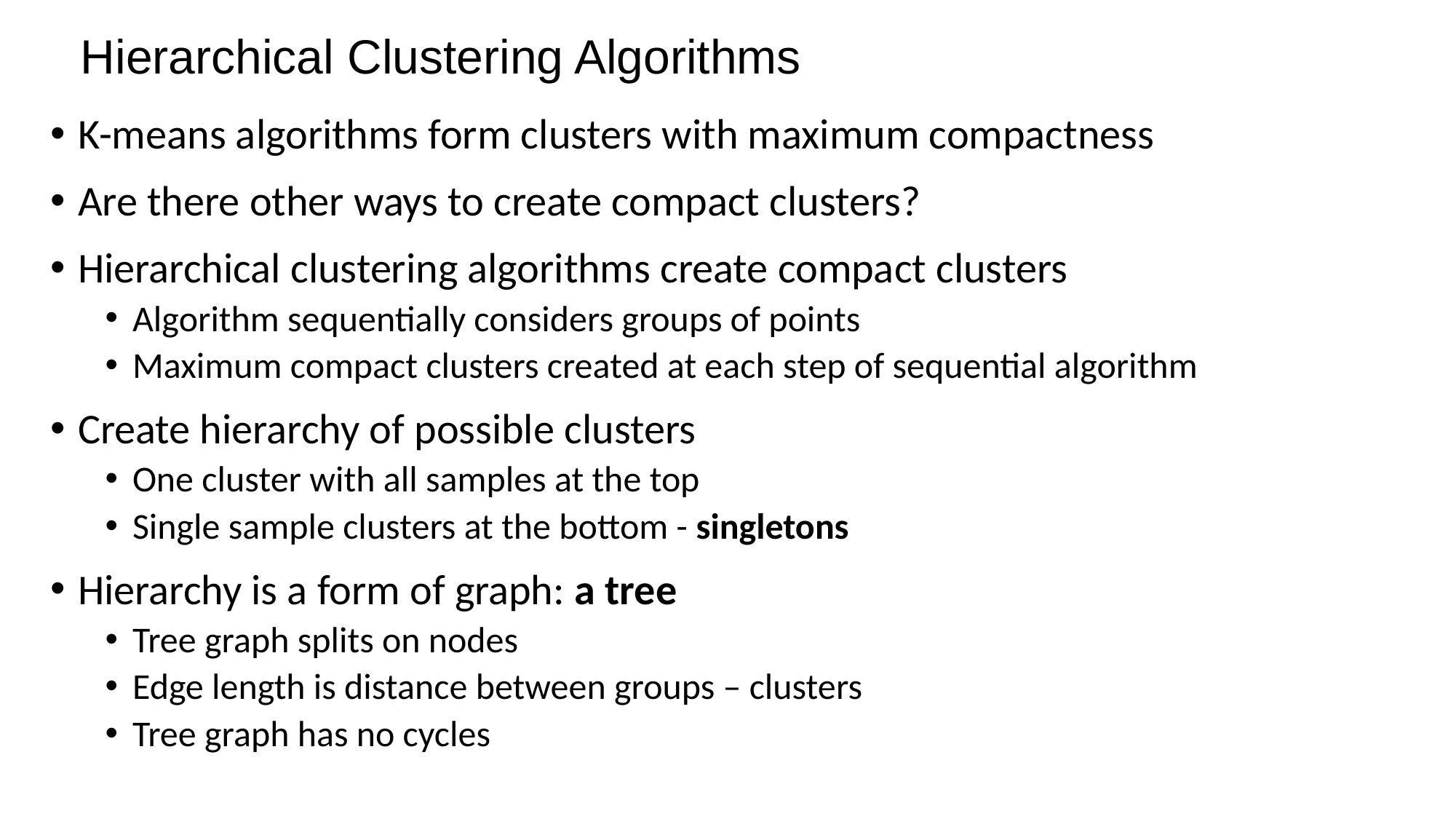

# Hierarchical Clustering Algorithms
K-means algorithms form clusters with maximum compactness
Are there other ways to create compact clusters?
Hierarchical clustering algorithms create compact clusters
Algorithm sequentially considers groups of points
Maximum compact clusters created at each step of sequential algorithm
Create hierarchy of possible clusters
One cluster with all samples at the top
Single sample clusters at the bottom - singletons
Hierarchy is a form of graph: a tree
Tree graph splits on nodes
Edge length is distance between groups – clusters
Tree graph has no cycles